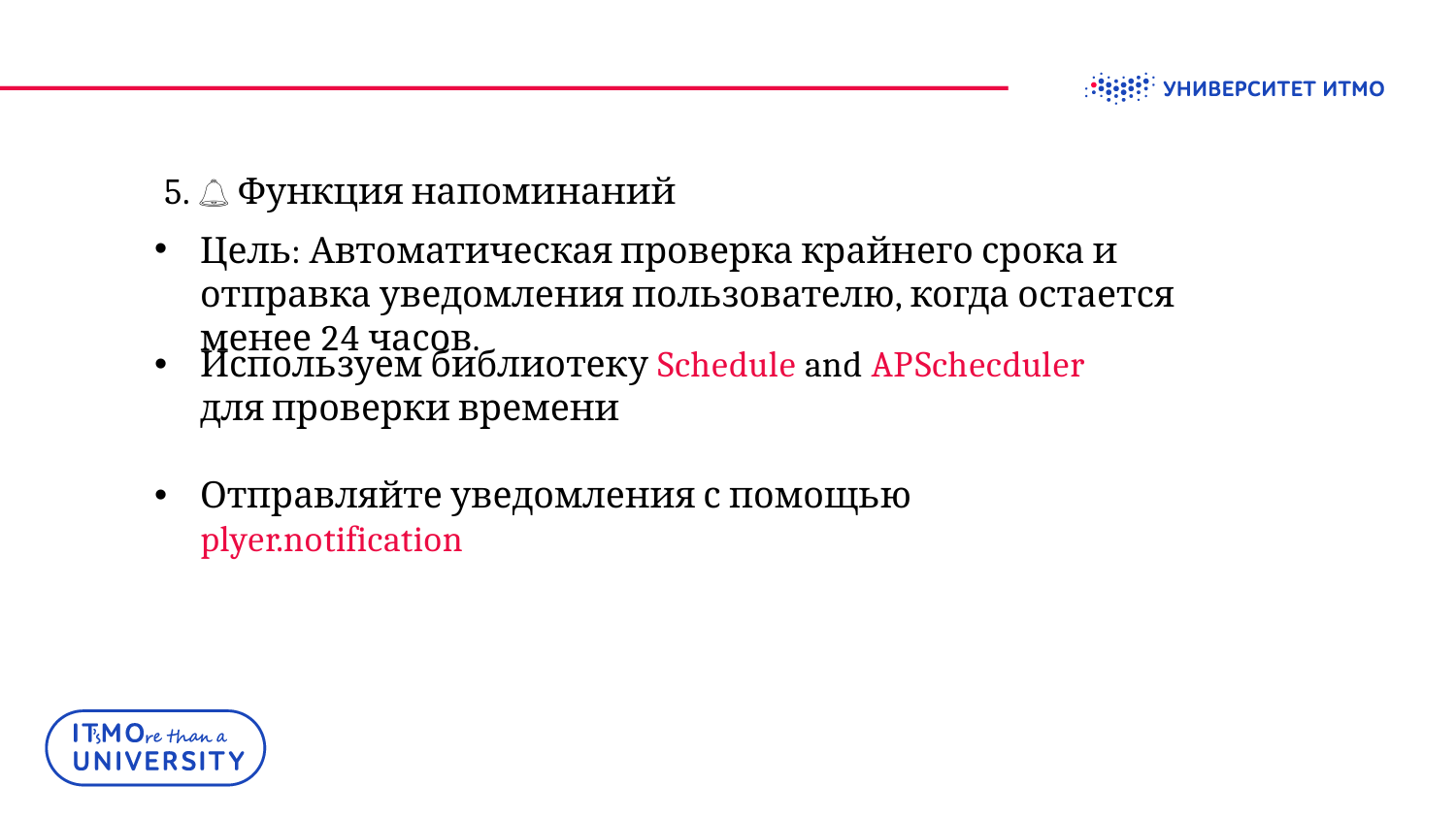

5. 🔔 Функция напоминаний
Цель: Автоматическая проверка крайнего срока и отправка уведомления пользователю, когда остается менее 24 часов.
Используем библиотеку Schedule and APSchecduler для проверки времени

Отправляйте уведомления с помощью plyer.notification